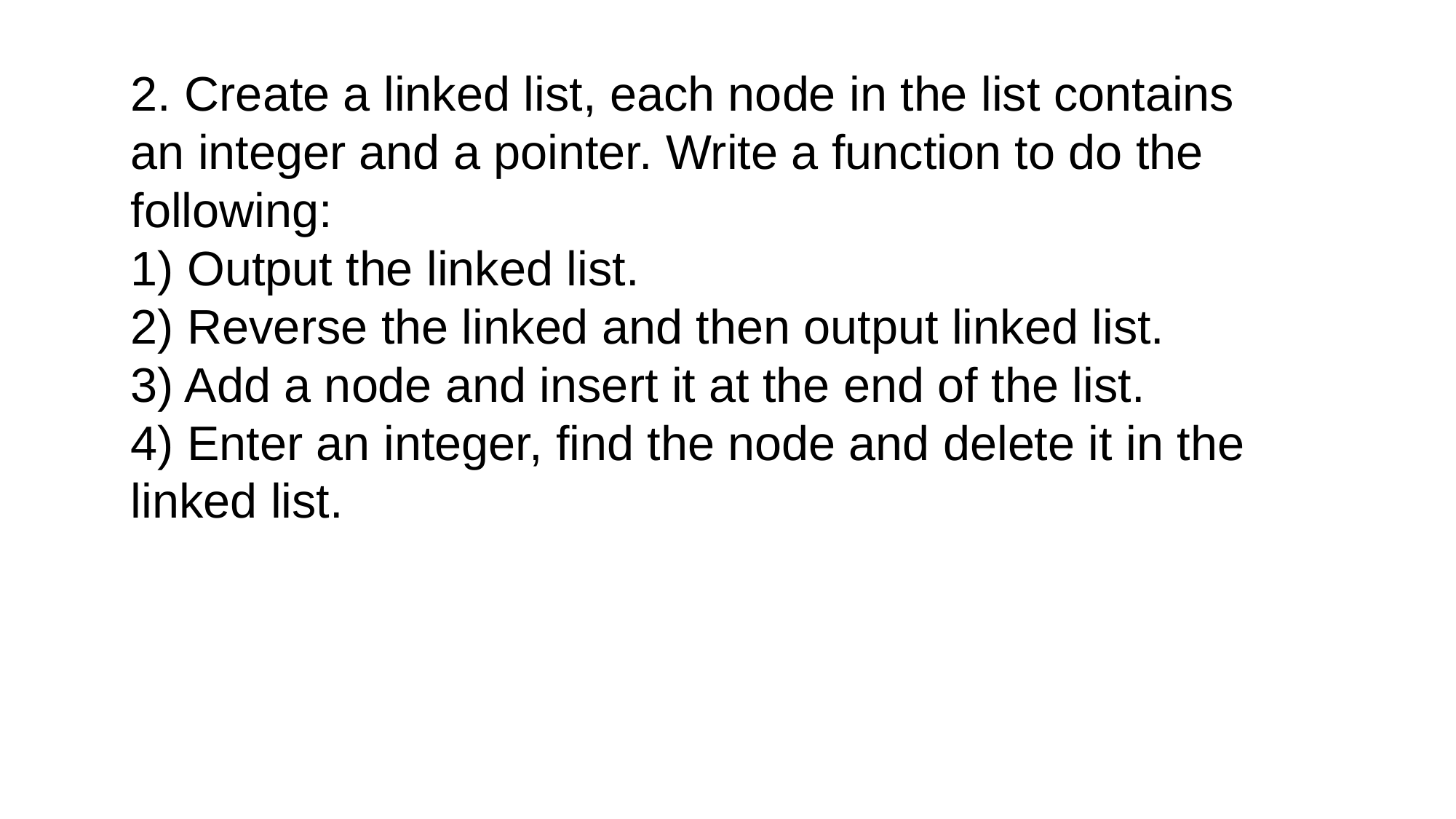

2. Create a linked list, each node in the list contains an integer and a pointer. Write a function to do the following:
1) Output the linked list.
2) Reverse the linked and then output linked list.
3) Add a node and insert it at the end of the list.
4) Enter an integer, find the node and delete it in the linked list.